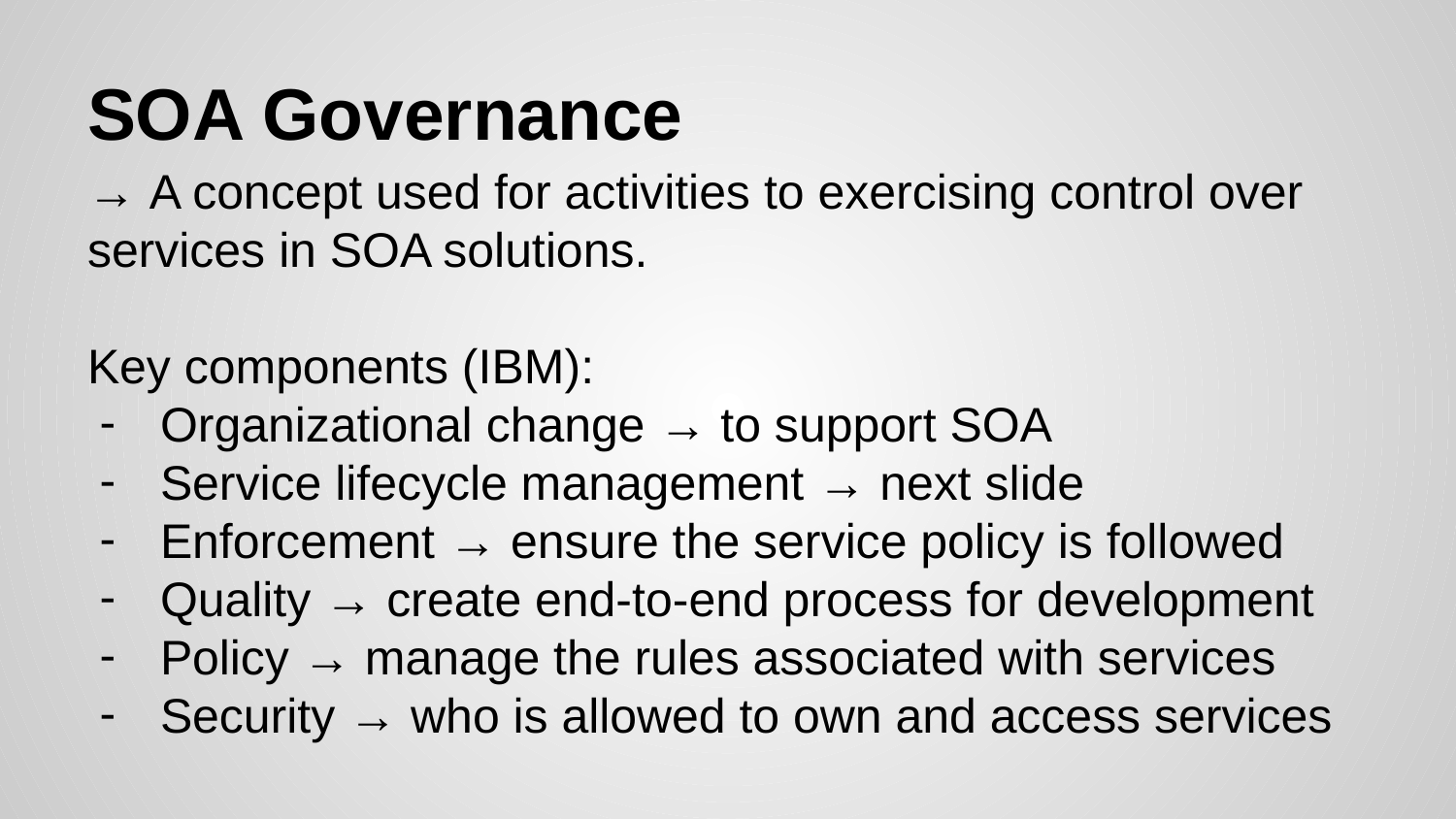

# SOA Governance
→ A concept used for activities to exercising control over services in SOA solutions.

Key components (IBM):
Organizational change → to support SOA
Service lifecycle management → next slide
Enforcement → ensure the service policy is followed
Quality → create end-to-end process for development
Policy → manage the rules associated with services
Security → who is allowed to own and access services